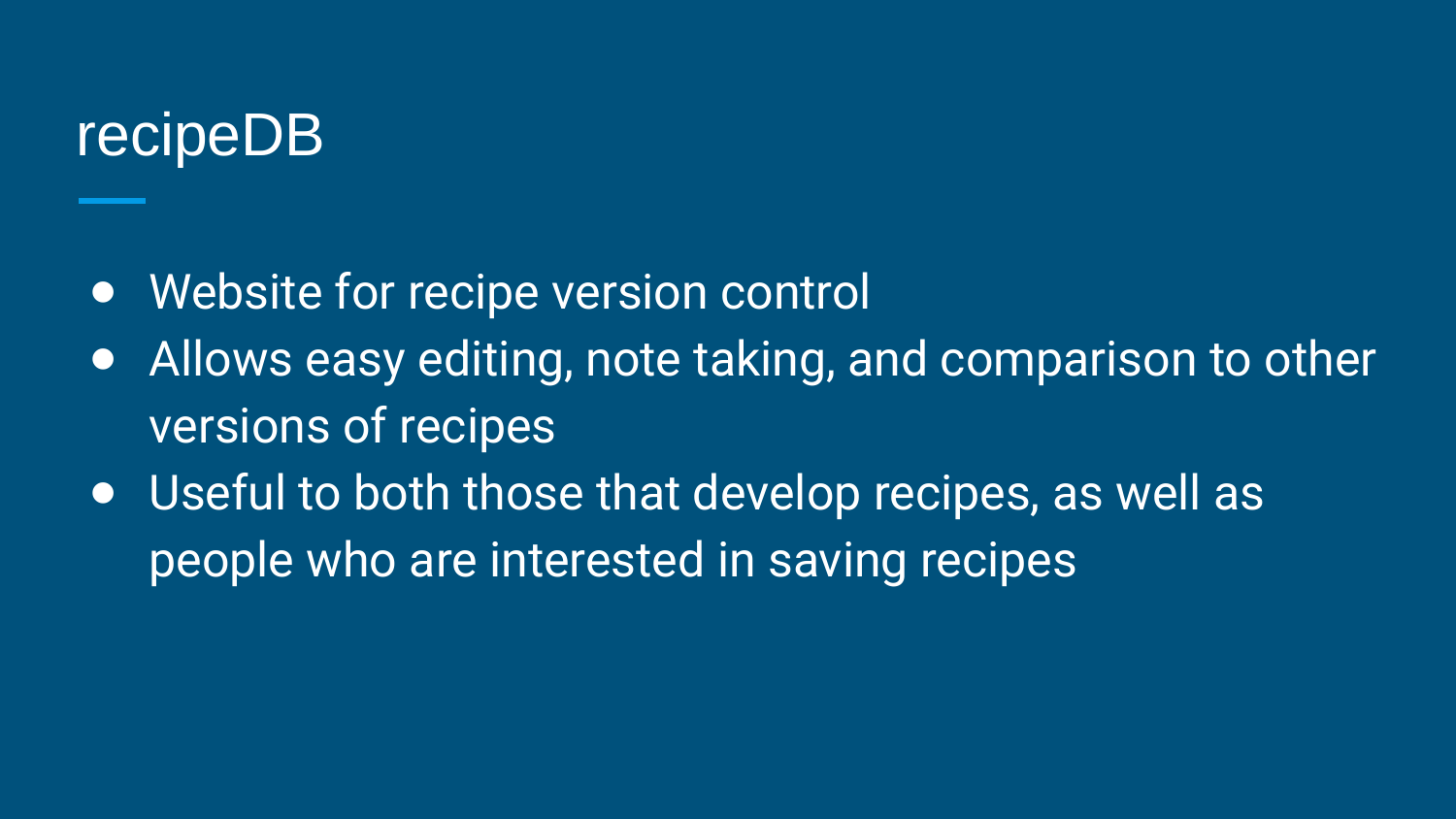

# recipeDB
Website for recipe version control
Allows easy editing, note taking, and comparison to other versions of recipes
Useful to both those that develop recipes, as well as people who are interested in saving recipes